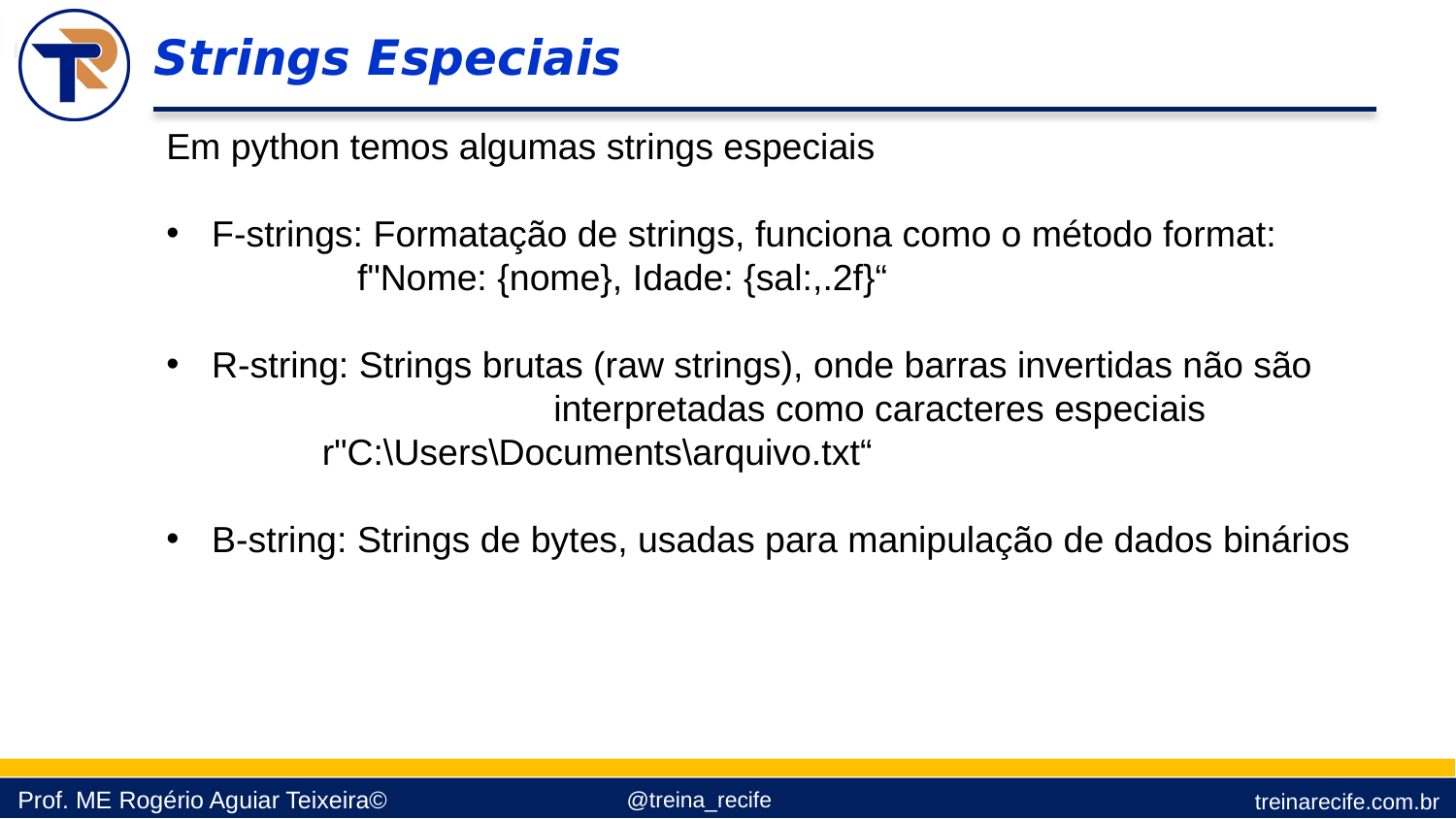

Strings Especiais

Em python temos algumas strings especiais

F-strings: Formatação de strings, funciona como o método format: 	f"Nome: {nome}, Idade: {sal:,.2f}“

R-string: Strings brutas (raw strings), onde barras invertidas não são 		     interpretadas como caracteres especiais
	 r"C:\Users\Documents\arquivo.txt“

B-string: Strings de bytes, usadas para manipulação de dados binários